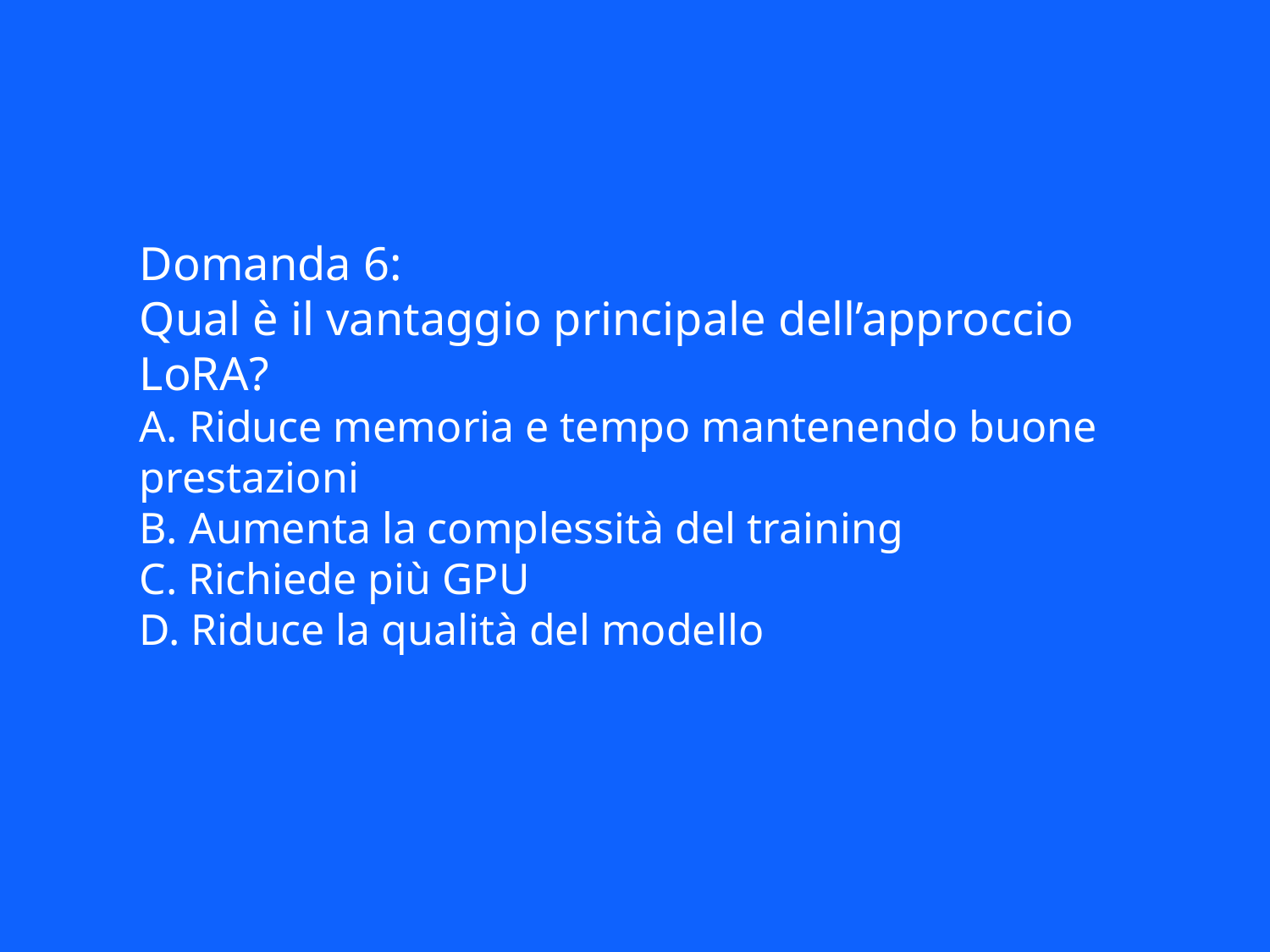

Domanda 6:
Qual è il vantaggio principale dell’approccio LoRA?
A. Riduce memoria e tempo mantenendo buone prestazioni
B. Aumenta la complessità del training
C. Richiede più GPU
D. Riduce la qualità del modello